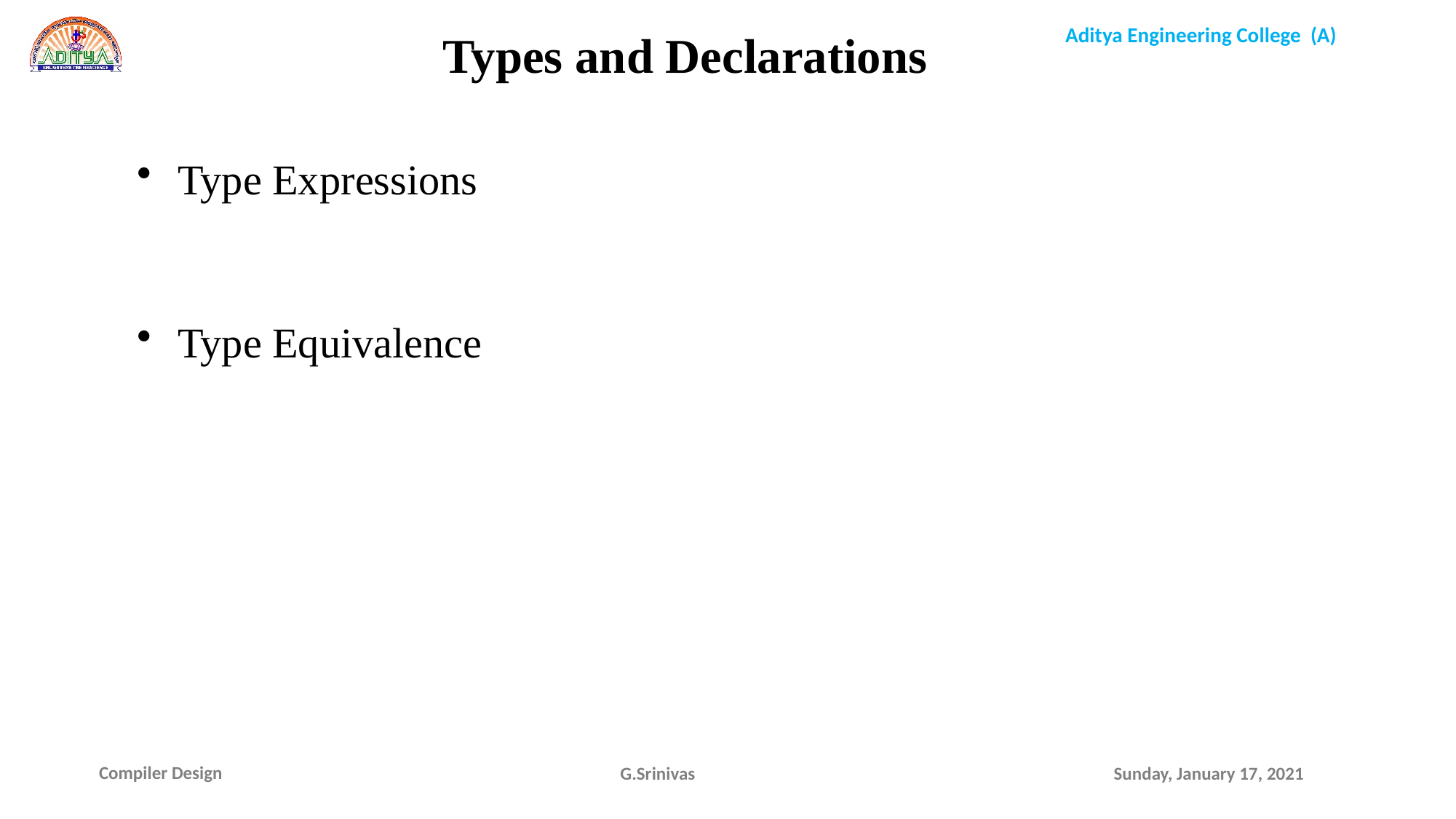

Types and Declarations
Type Expressions

Type Equivalence
G.Srinivas
Sunday, January 17, 2021